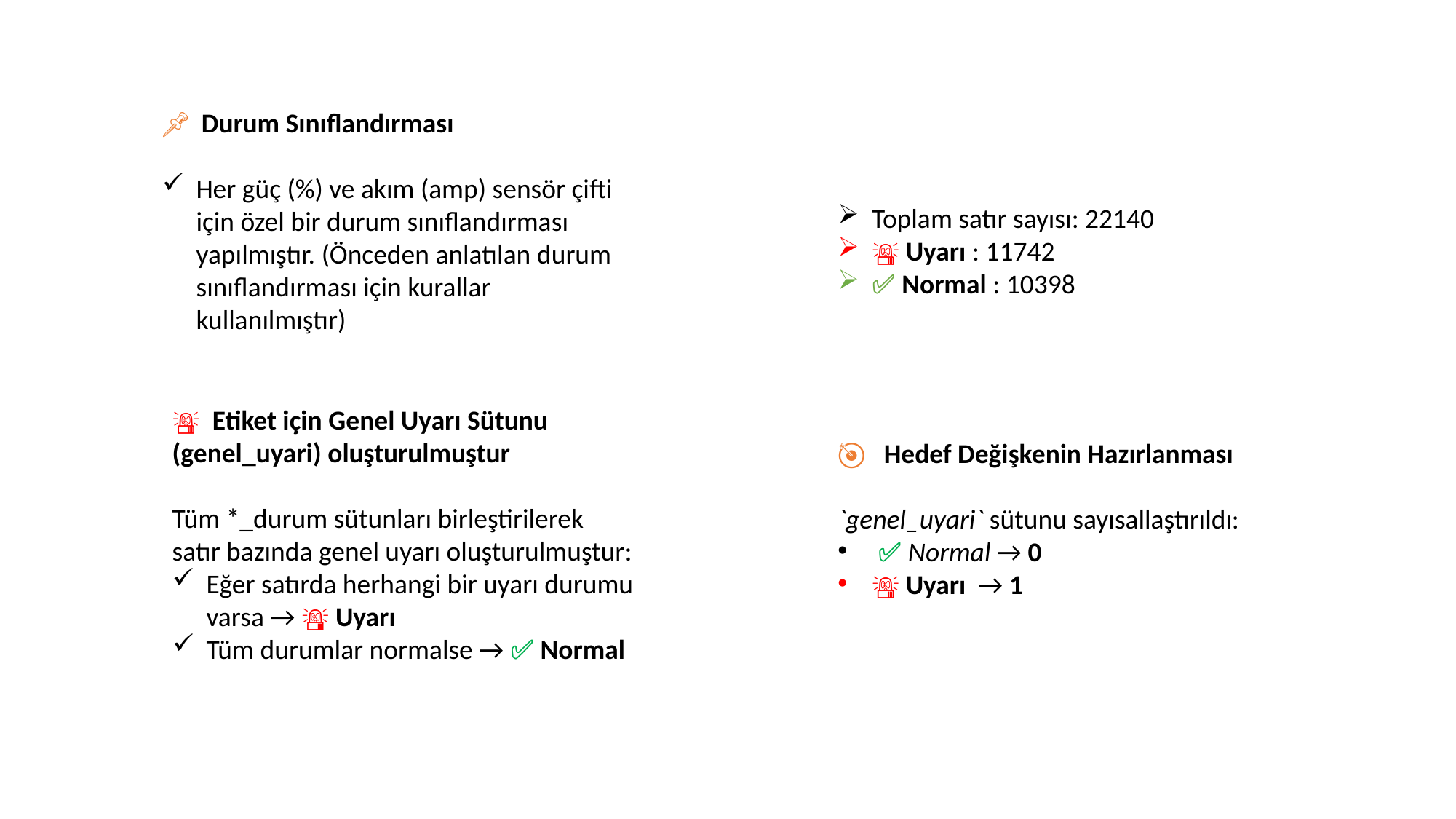

📌  Durum Sınıflandırması

Her güç (%) ve akım (amp) sensör çifti için özel bir durum sınıflandırması yapılmıştır. (Önceden anlatılan durum sınıflandırması için kurallar kullanılmıştır)
Toplam satır sayısı: 22140
🚨 Uyarı : 11742
✅ Normal : 10398
🚨  Etiket için Genel Uyarı Sütunu (genel_uyari) oluşturulmuştur

Tüm *_durum sütunları birleştirilerek satır bazında genel uyarı oluşturulmuştur:
Eğer satırda herhangi bir uyarı durumu varsa → 🚨 Uyarı
Tüm durumlar normalse → ✅ Normal
🎯   Hedef Değişkenin Hazırlanması

`genel_uyari` sütunu sayısallaştırıldı:
 ✅ Normal → 0
🚨 Uyarı  → 1